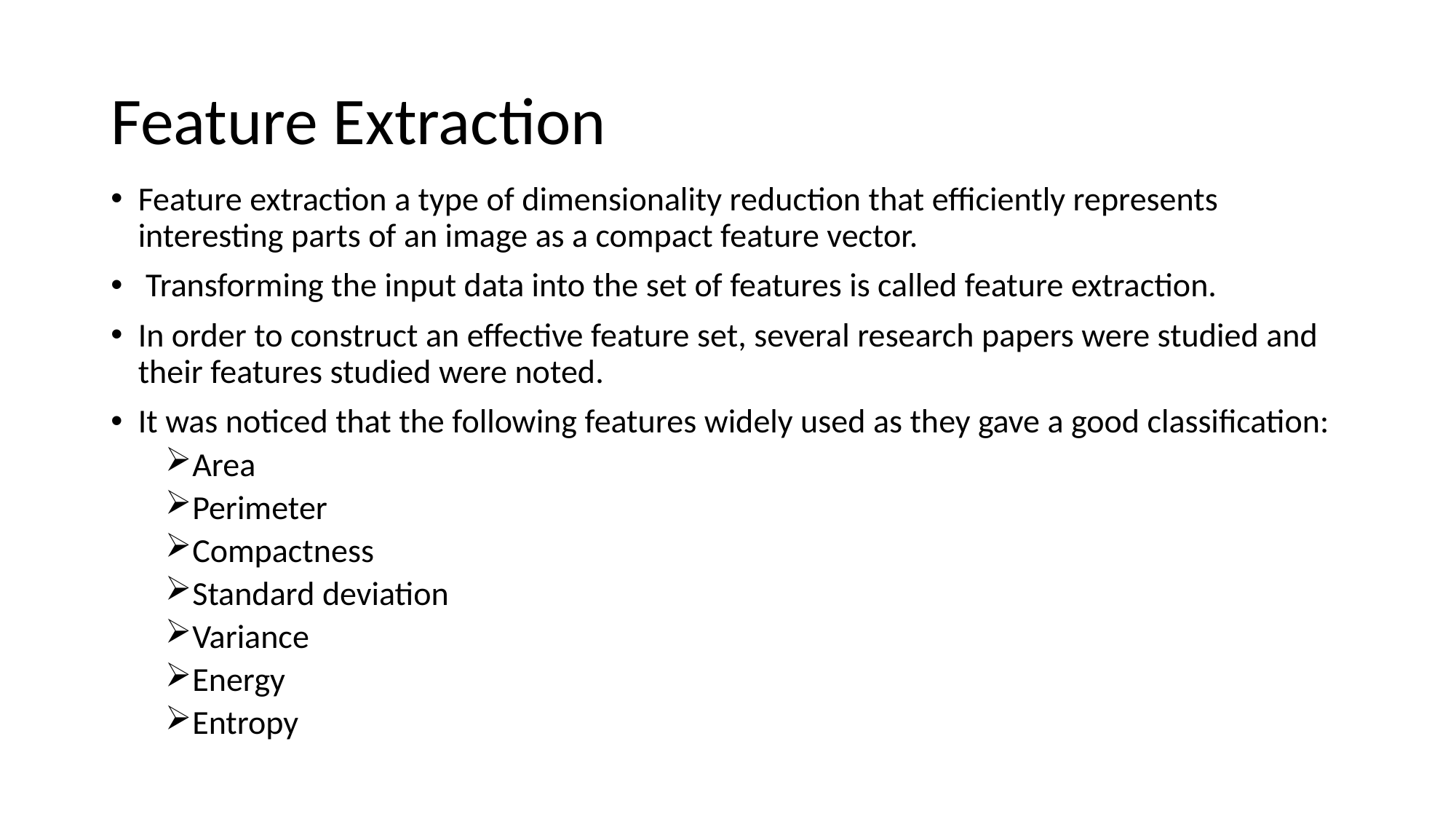

# Feature Extraction
Feature extraction a type of dimensionality reduction that efficiently represents interesting parts of an image as a compact feature vector.
 Transforming the input data into the set of features is called feature extraction.
In order to construct an effective feature set, several research papers were studied and their features studied were noted.
It was noticed that the following features widely used as they gave a good classification:
Area
Perimeter
Compactness
Standard deviation
Variance
Energy
Entropy